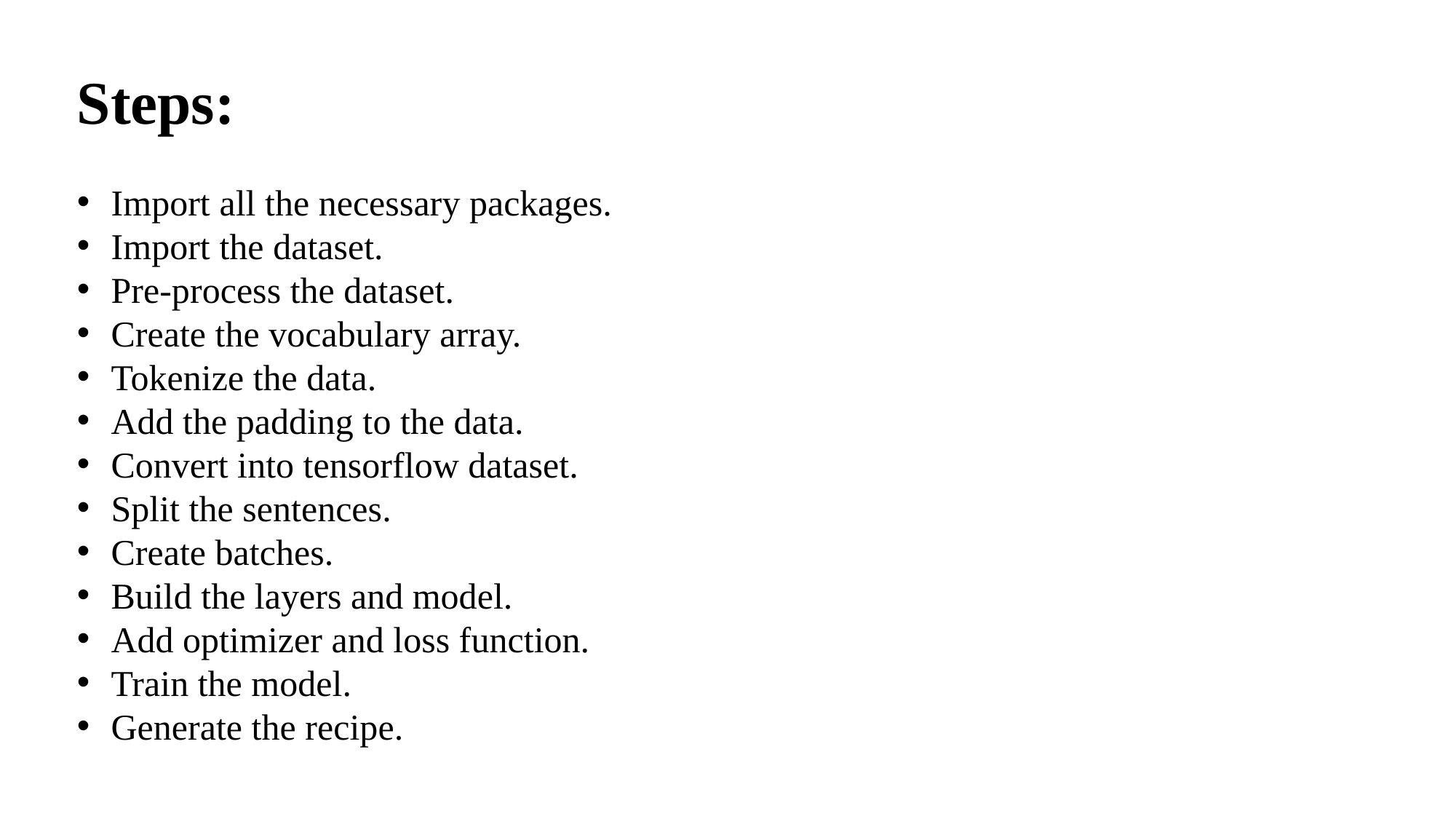

Steps:

Import all the necessary packages.
Import the dataset.
Pre-process the dataset.
Create the vocabulary array.
Tokenize the data.
Add the padding to the data.
Convert into tensorflow dataset.
Split the sentences.
Create batches.
Build the layers and model.
Add optimizer and loss function.
Train the model.
Generate the recipe.